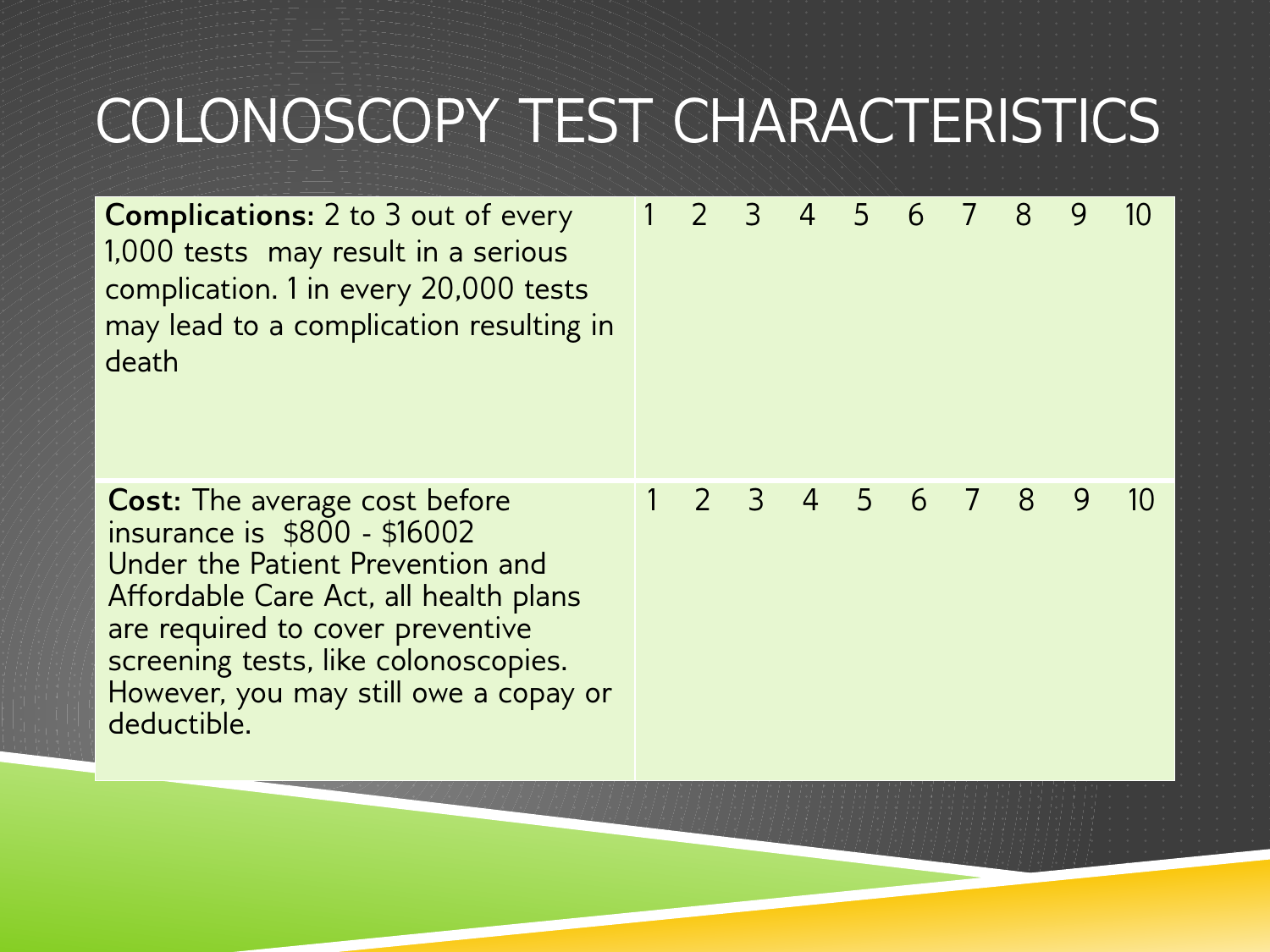

# Colonoscopy Test Characteristics
| Complications: 2 to 3 out of every 1,000 tests may result in a serious complication. 1 in every 20,000 tests may lead to a complication resulting in death | 1 2 3 4 5 6 7 8 9 10 |
| --- | --- |
| Cost: The average cost before insurance is $800 - $16002 Under the Patient Prevention and Affordable Care Act, all health plans are required to cover preventive screening tests, like colonoscopies. However, you may still owe a copay or deductible. | 1 2 3 4 5 6 7 8 9 10 |